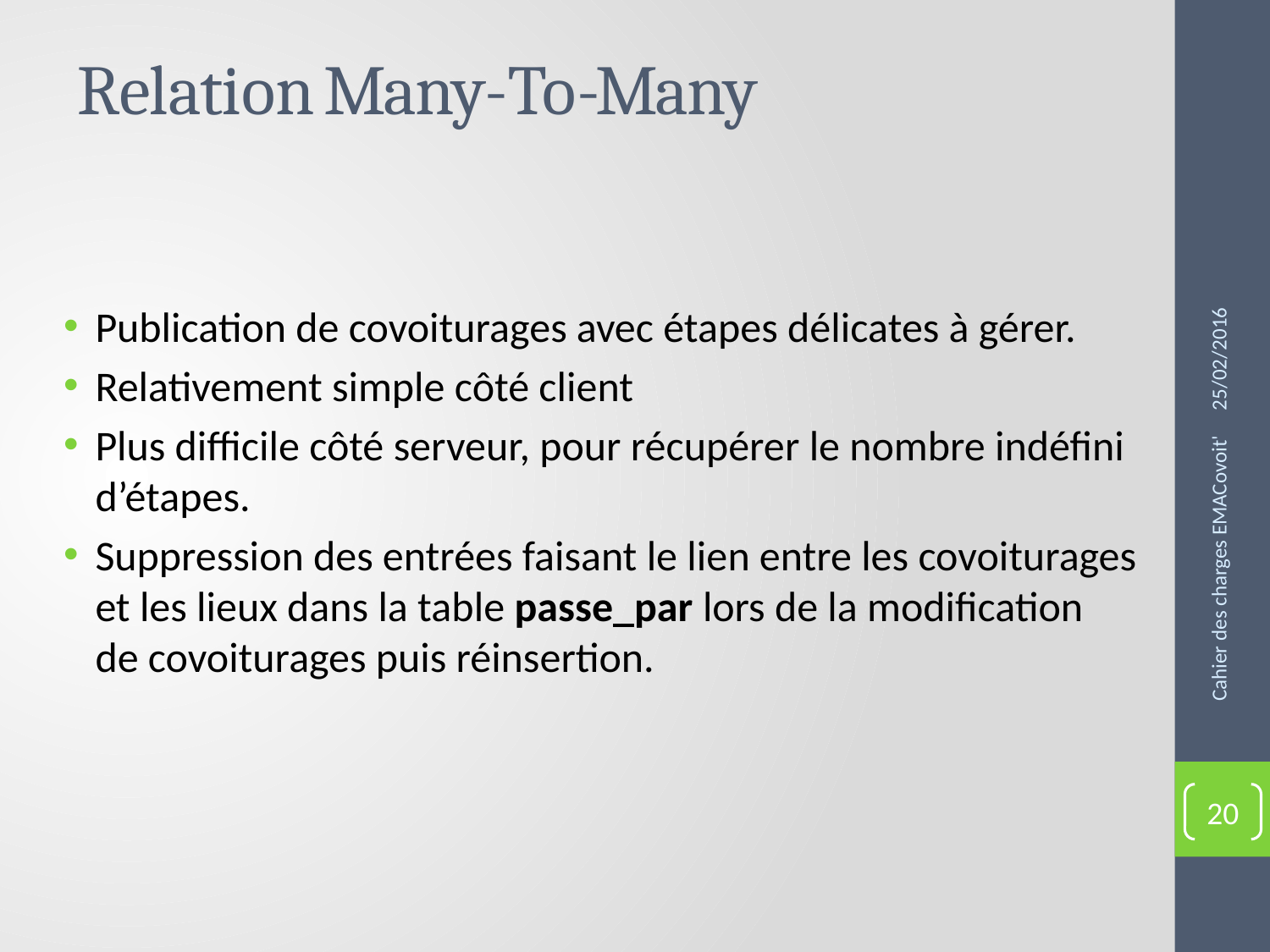

# Relation Many-To-Many
25/02/2016
Publication de covoiturages avec étapes délicates à gérer.
Relativement simple côté client
Plus difficile côté serveur, pour récupérer le nombre indéfini d’étapes.
Suppression des entrées faisant le lien entre les covoiturages et les lieux dans la table passe_par lors de la modification  de covoiturages puis réinsertion.

Cahier des charges EMACovoit'
20